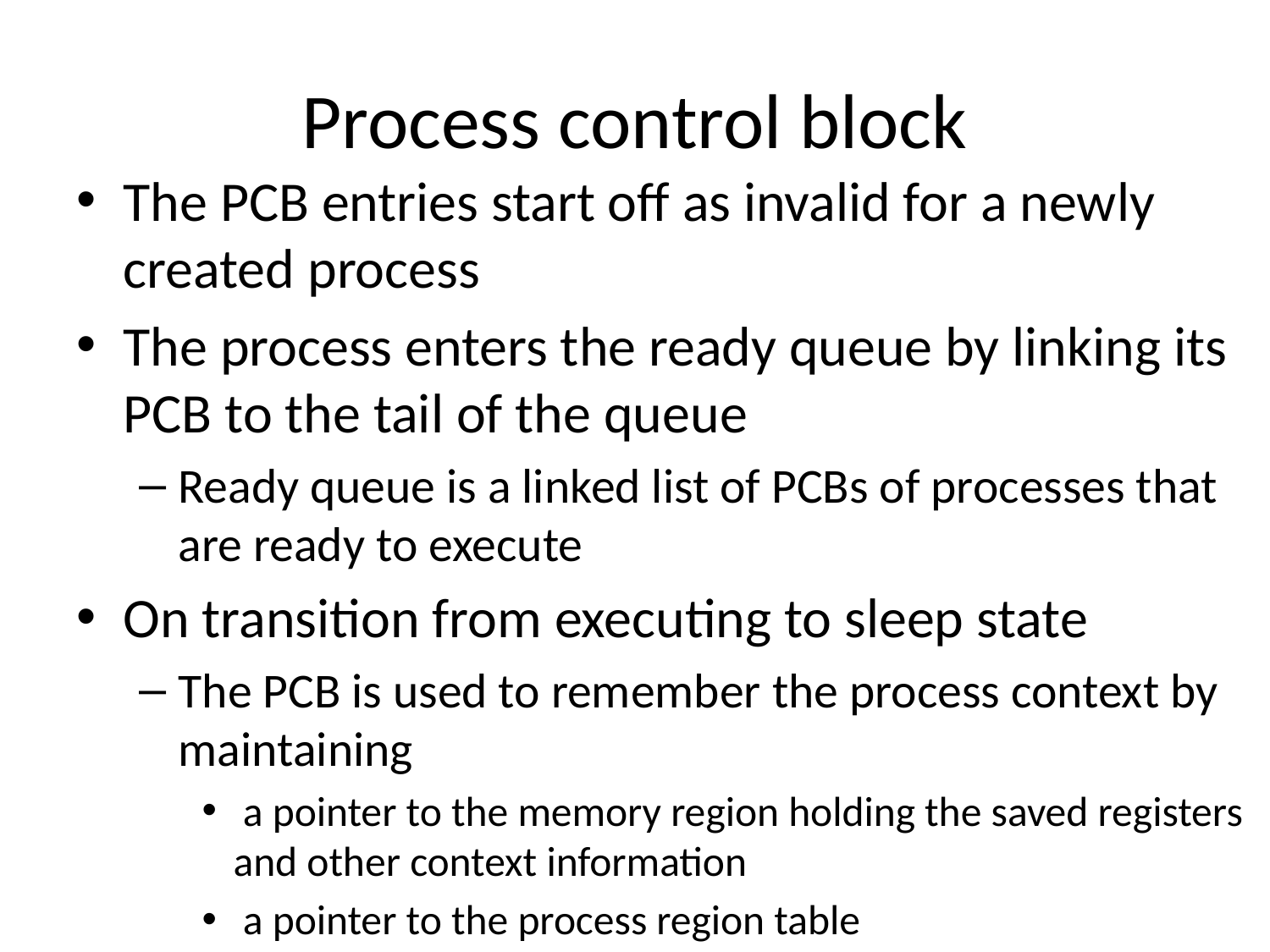

# Process control block
The PCB entries start off as invalid for a newly created process
The process enters the ready queue by linking its PCB to the tail of the queue
Ready queue is a linked list of PCBs of processes that are ready to execute
On transition from executing to sleep state
The PCB is used to remember the process context by maintaining
 a pointer to the memory region holding the saved registers and other context information
 a pointer to the process region table